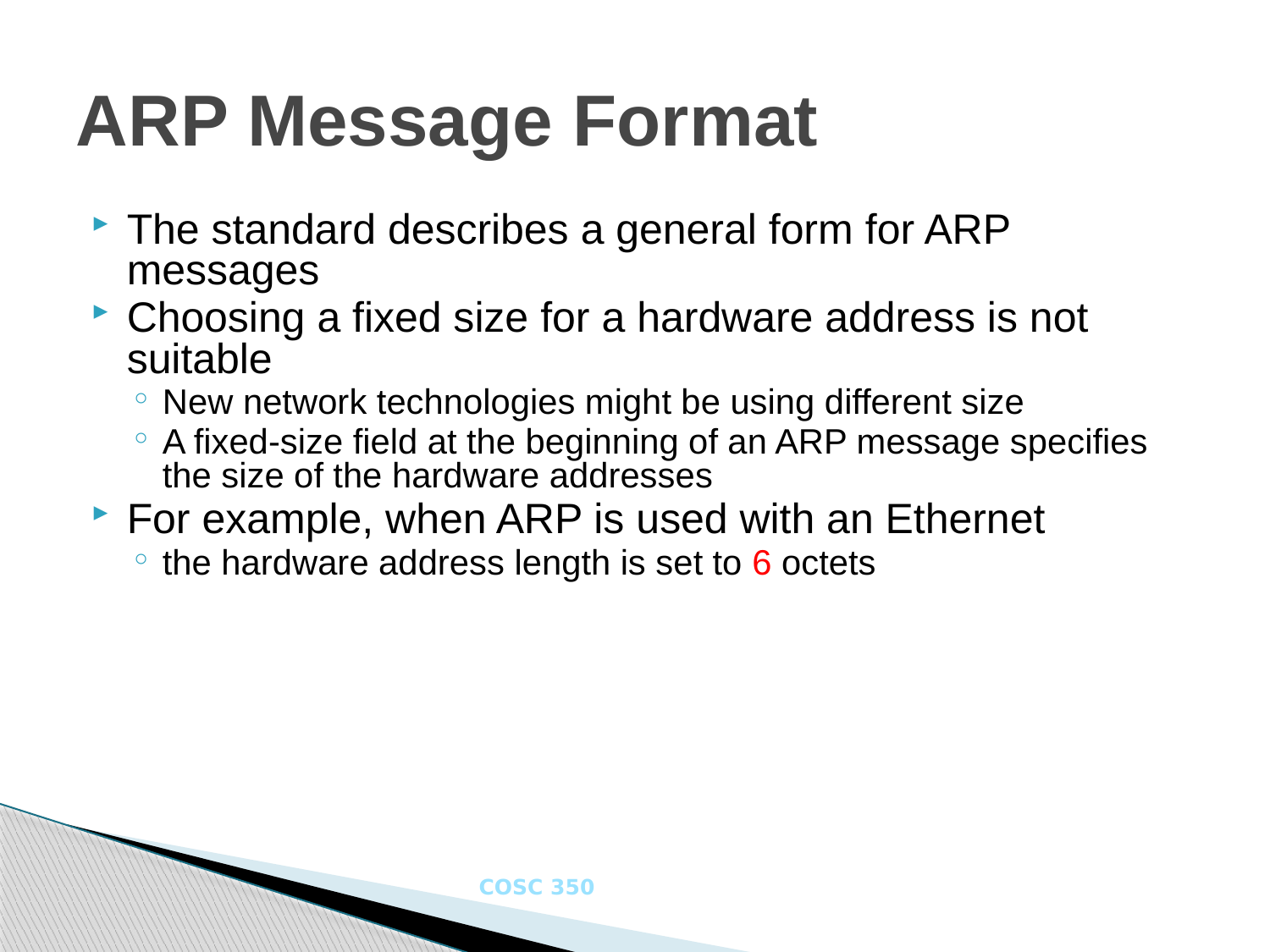

# ARP Message Format
The standard describes a general form for ARP messages
Choosing a fixed size for a hardware address is not suitable
New network technologies might be using different size
A fixed-size field at the beginning of an ARP message specifies the size of the hardware addresses
For example, when ARP is used with an Ethernet
the hardware address length is set to 6 octets